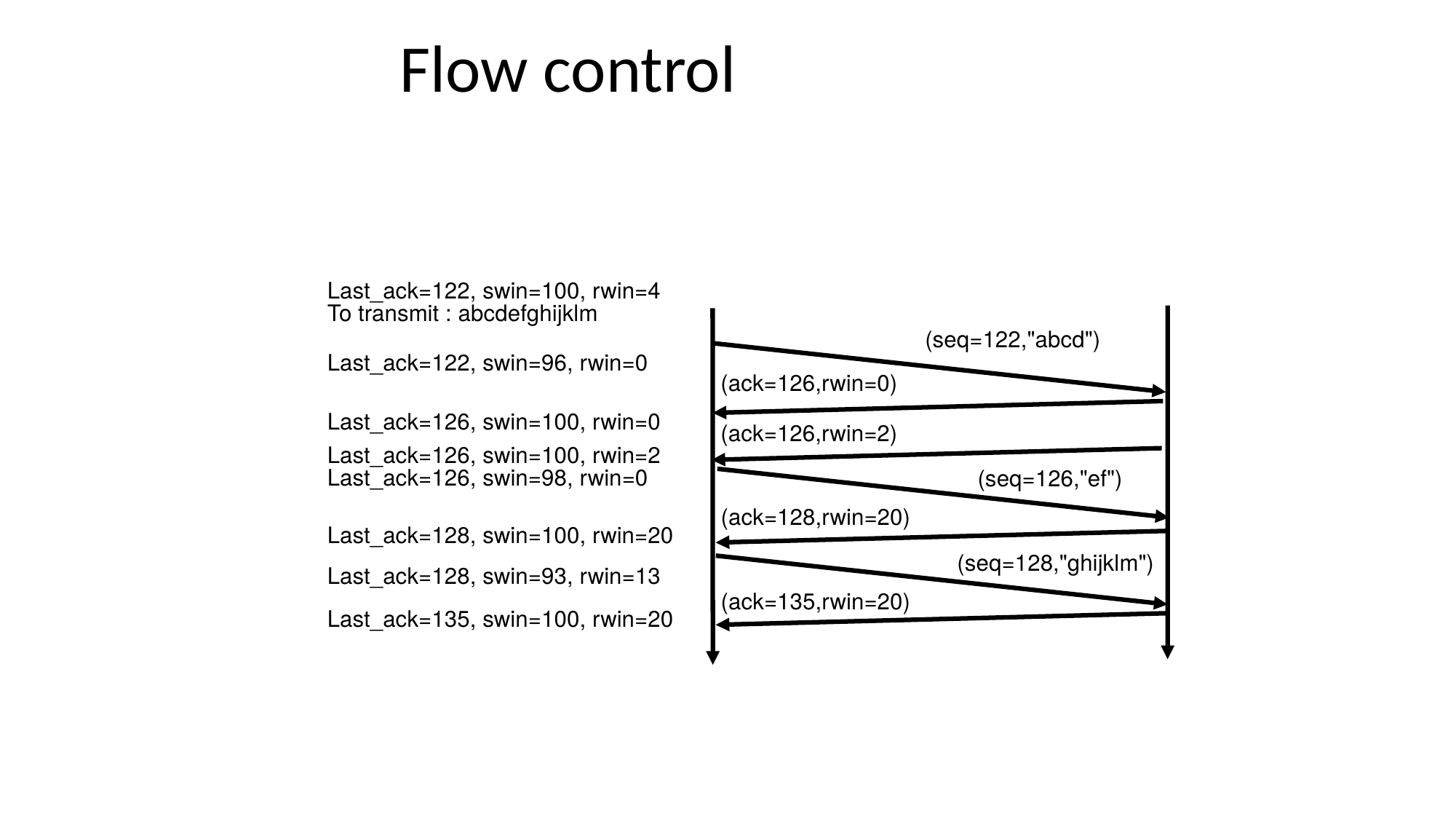

# Flow control
Last_ack=122, swin=100, rwin=4
To transmit : abcdefghijklm

(seq=122,"abcd")

Last_ack=122, swin=96, rwin=0
(ack=126,rwin=0)

Last_ack=126, swin=100, rwin=0
(ack=126,rwin=2)

Last_ack=126, swin=100, rwin=2
Last_ack=126, swin=98, rwin=0
(seq=126,"ef")

(ack=128,rwin=20)

Last_ack=128, swin=100, rwin=20
(seq=128,"ghijklm")

Last_ack=128, swin=93, rwin=13
(ack=135,rwin=20)

Last_ack=135, swin=100, rwin=20